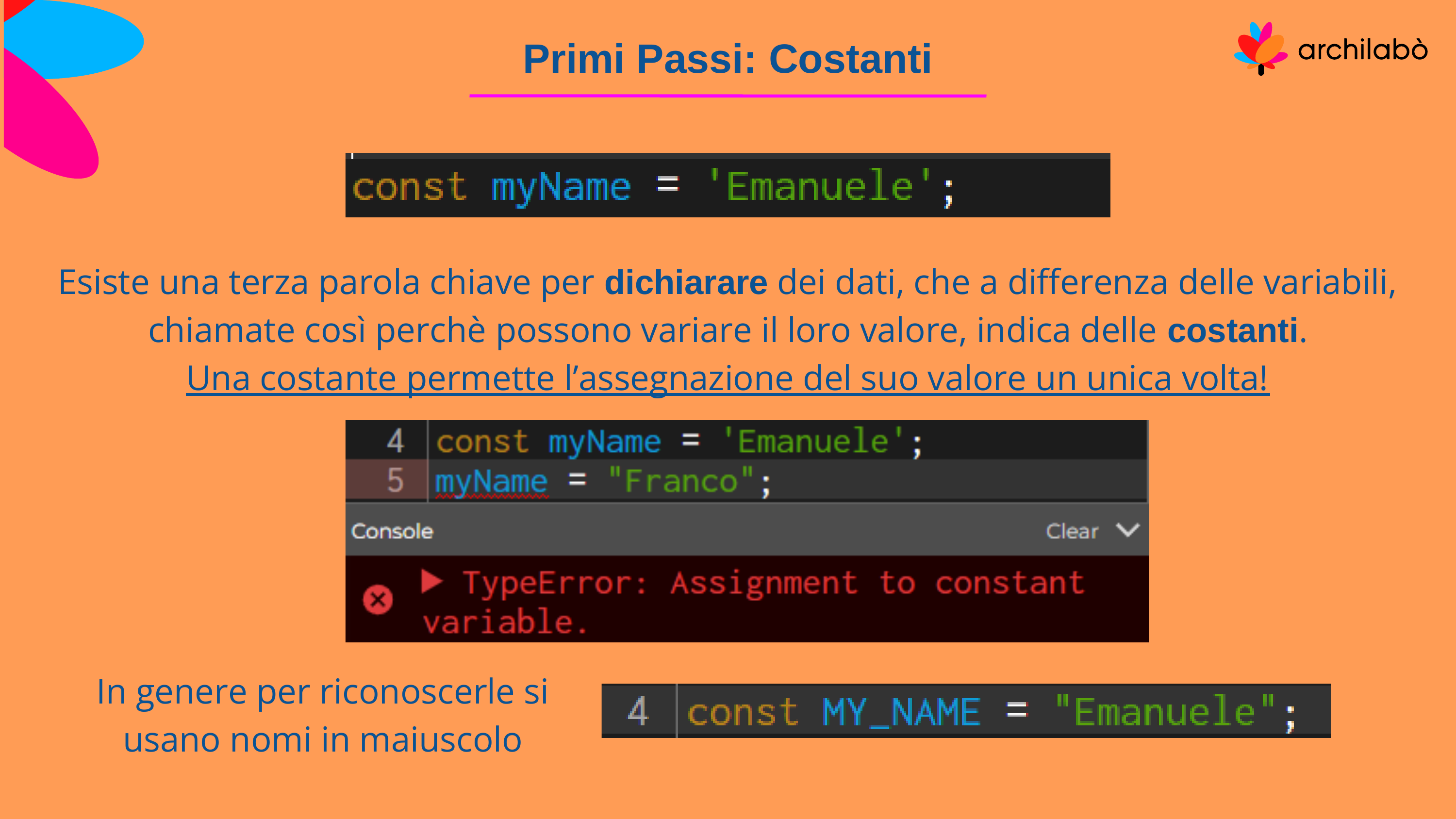

Primi Passi: Costanti

Esiste una terza parola chiave per dichiarare dei dati, che a differenza delle variabili, chiamate così perchè possono variare il loro valore, indica delle costanti.
Una costante permette l’assegnazione del suo valore un unica volta!

In genere per riconoscerle si usano nomi in maiuscolo